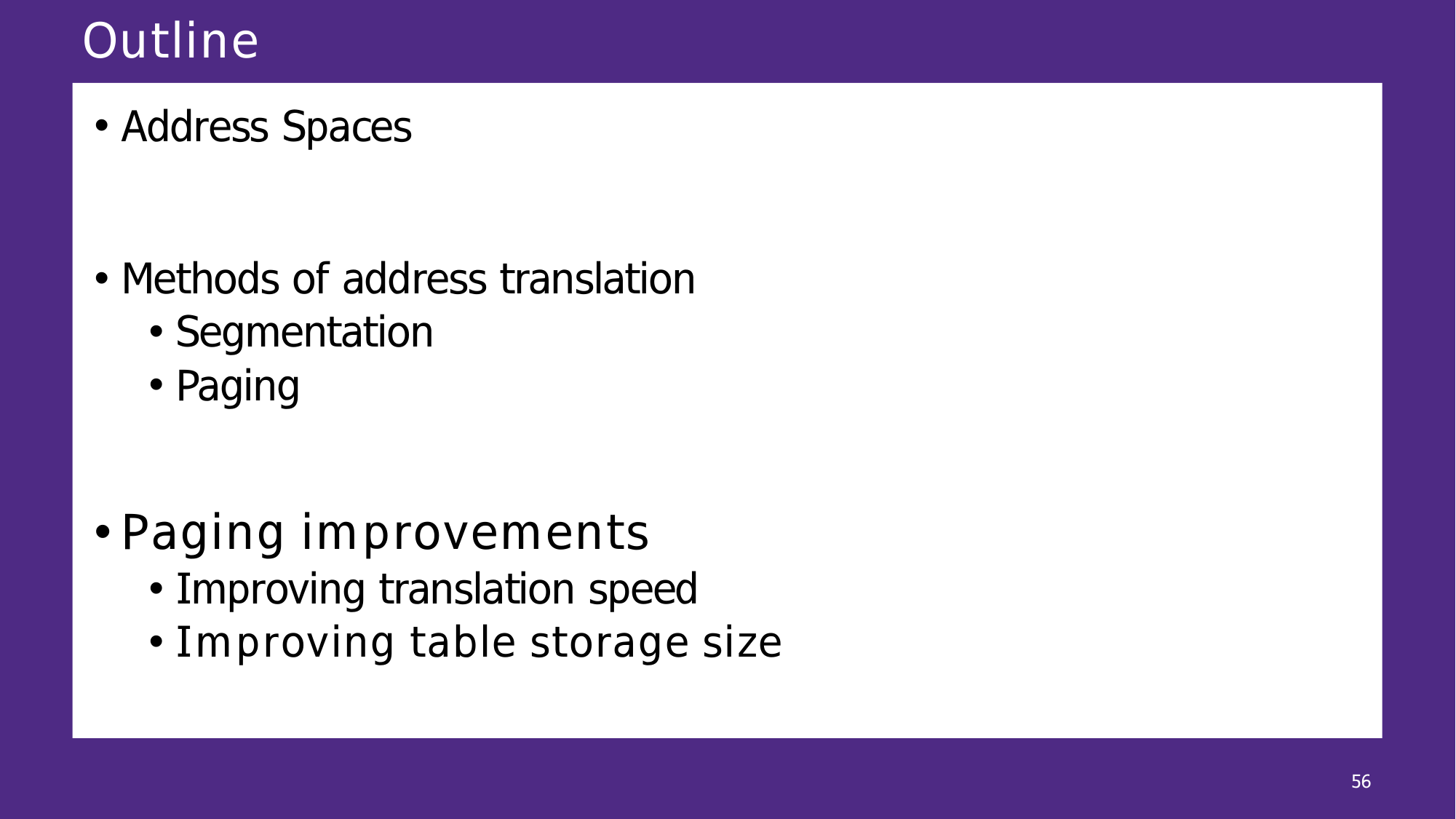

# Outline
Address Spaces

Methods of address translation
Segmentation
Paging

Paging improvements
Improving translation speed
Improving table storage size
56